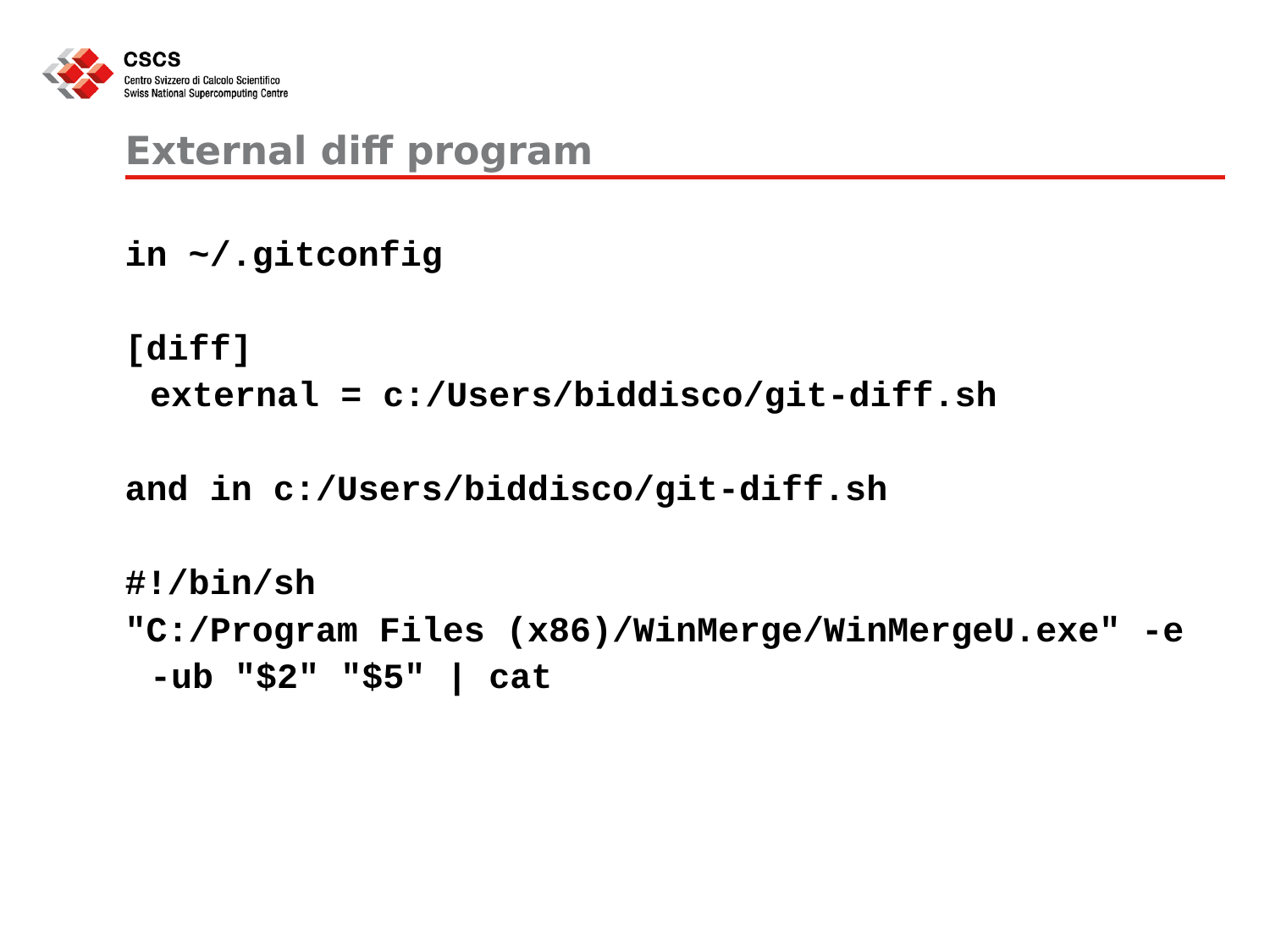

# External diff program
in ~/.gitconfig

[diff]
	external = c:/Users/biddisco/git-diff.sh

and in c:/Users/biddisco/git-diff.sh

#!/bin/sh
"C:/Program Files (x86)/WinMerge/WinMergeU.exe" -e -ub "$2" "$5" | cat